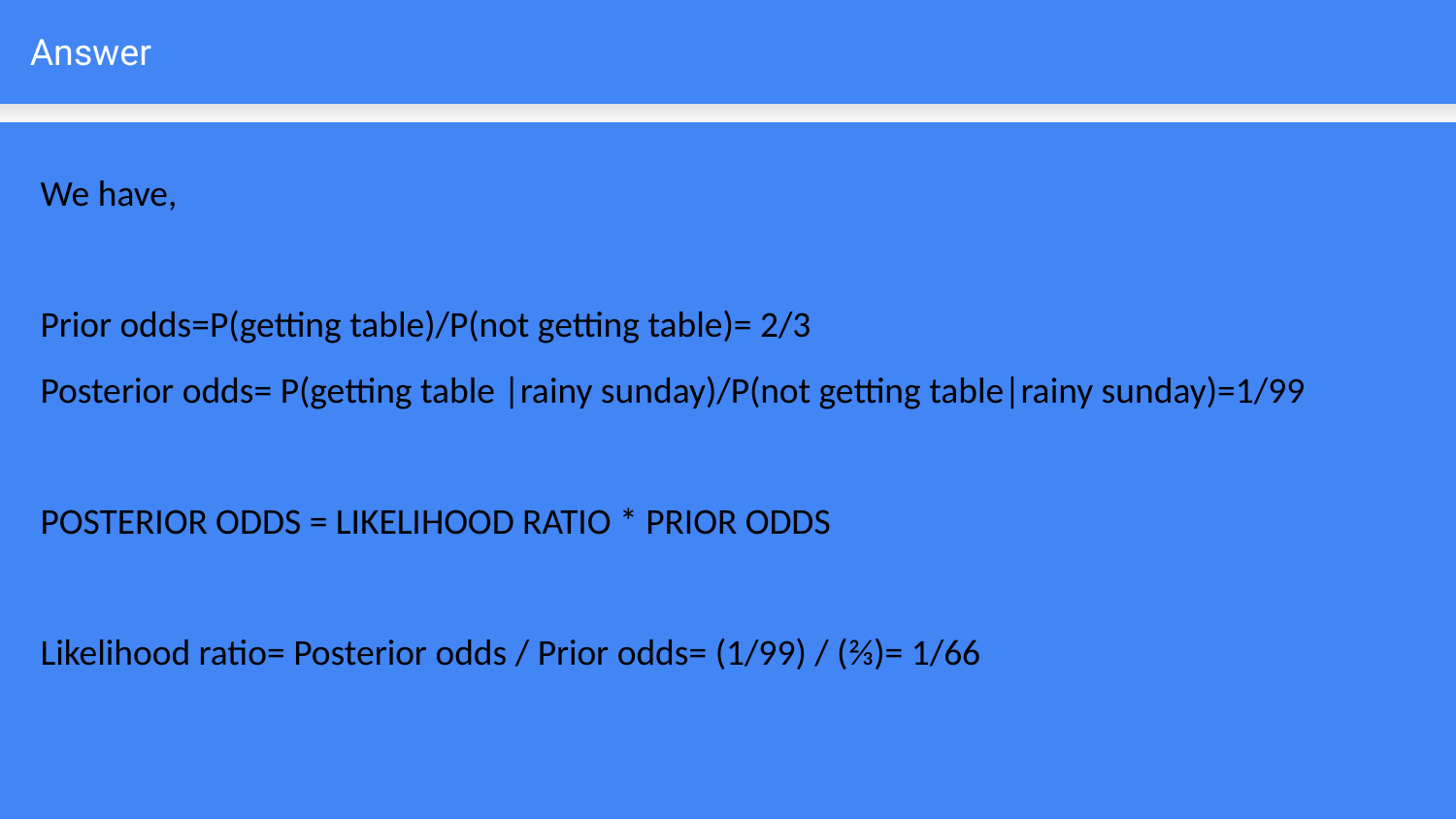

Answer
We have,

Prior odds=P(getting table)/P(not getting table)= 2/3
Posterior odds= P(getting table |rainy sunday)/P(not getting table|rainy sunday)=1/99

POSTERIOR ODDS = LIKELIHOOD RATIO * PRIOR ODDS

Likelihood ratio= Posterior odds / Prior odds= (1/99) / (⅔)= 1/66